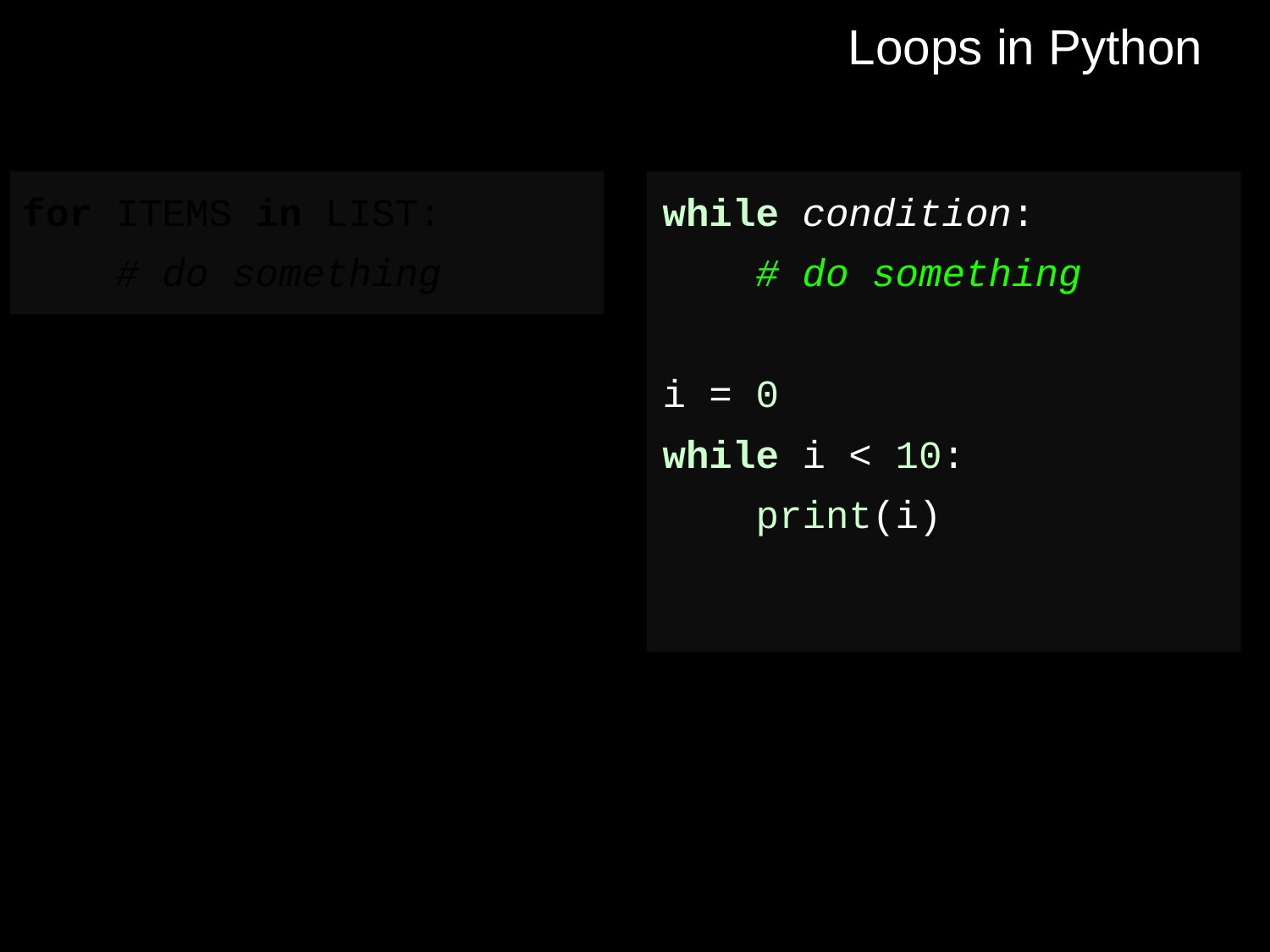

Loops in Python
for ITEMS in LIST:
    # do something

while condition:
    # do something

i = 0
while i < 10:
    print(i)